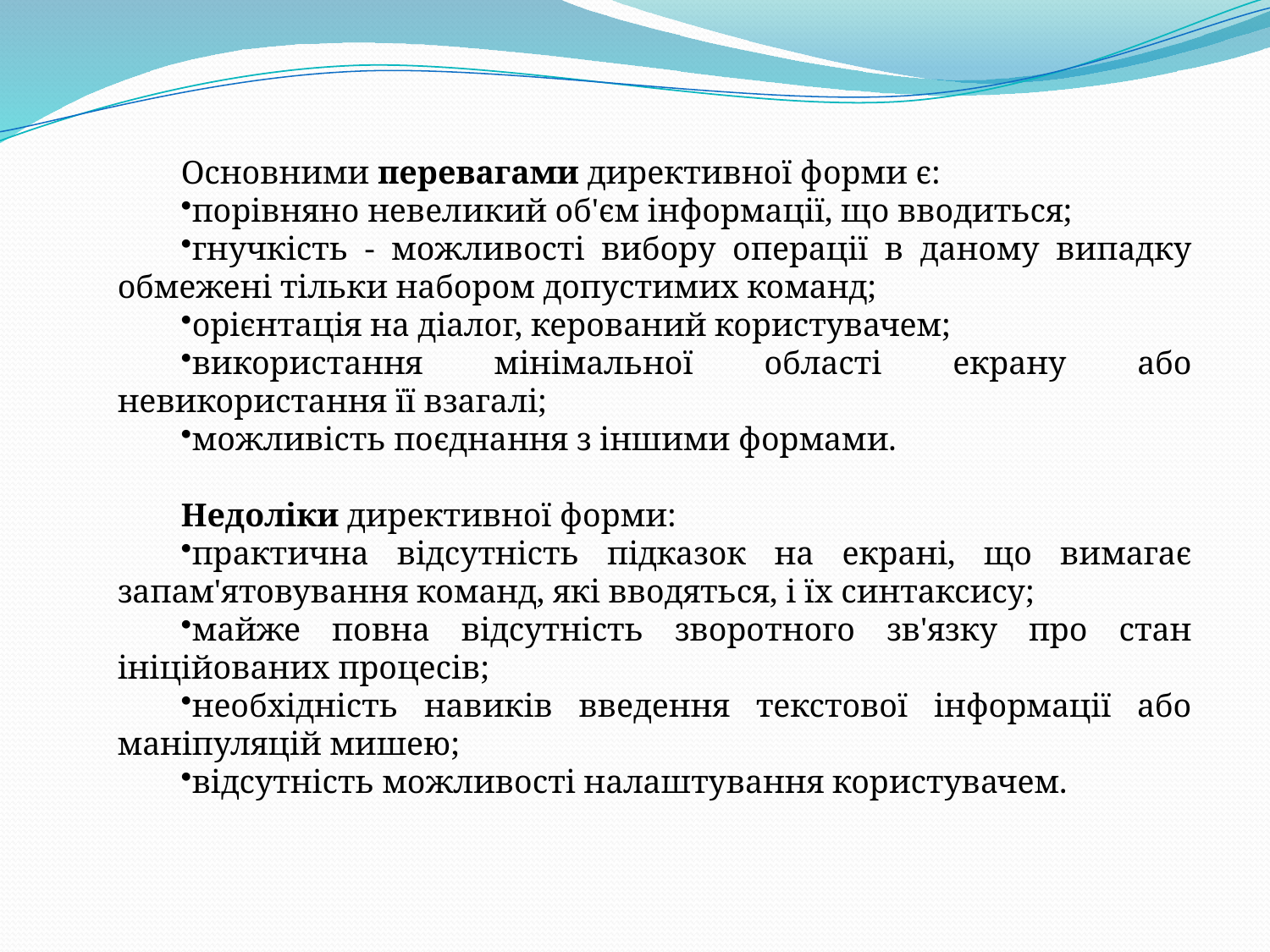

Основними перевагами директивної форми є:
порівняно невеликий об'єм інформації, що вводиться;
гнучкість - можливості вибору операції в даному випадку обмежені тільки набором допустимих команд;
орієнтація на діалог, керований користувачем;
використання мінімальної області екрану або невикористання її взагалі;
можливість поєднання з іншими формами.

Недоліки директивної форми:
практична відсутність підказок на екрані, що вимагає запам'ятовування команд, які вводяться, і їх синтаксису;
майже повна відсутність зворотного зв'язку про стан ініційованих процесів;
необхідність навиків введення текстової інформації або маніпуляцій мишею;
відсутність можливості налаштування користувачем.